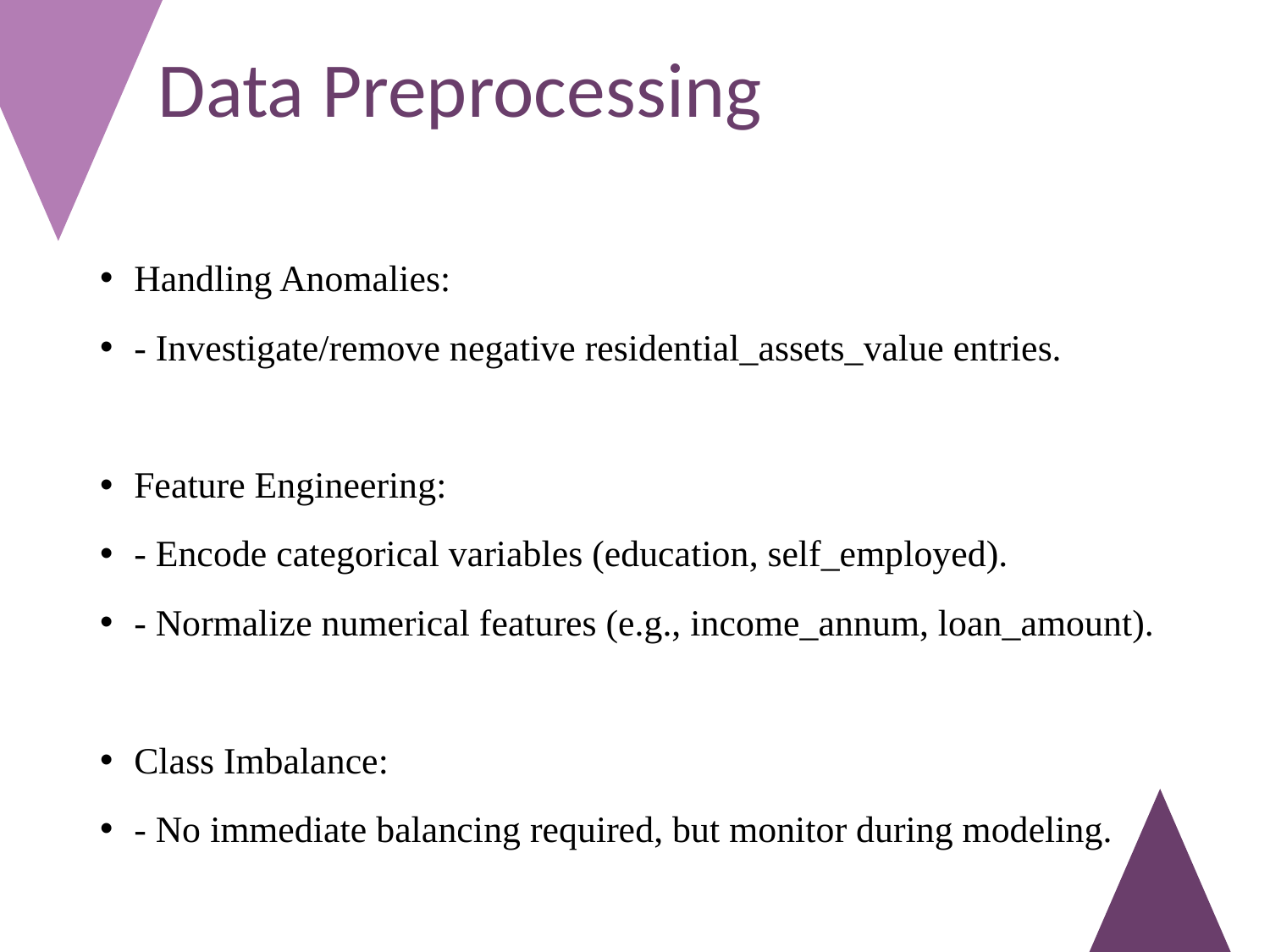

# Data Preprocessing
Handling Anomalies:
- Investigate/remove negative residential_assets_value entries.

Feature Engineering:
- Encode categorical variables (education, self_employed).
- Normalize numerical features (e.g., income_annum, loan_amount).

Class Imbalance:
- No immediate balancing required, but monitor during modeling.